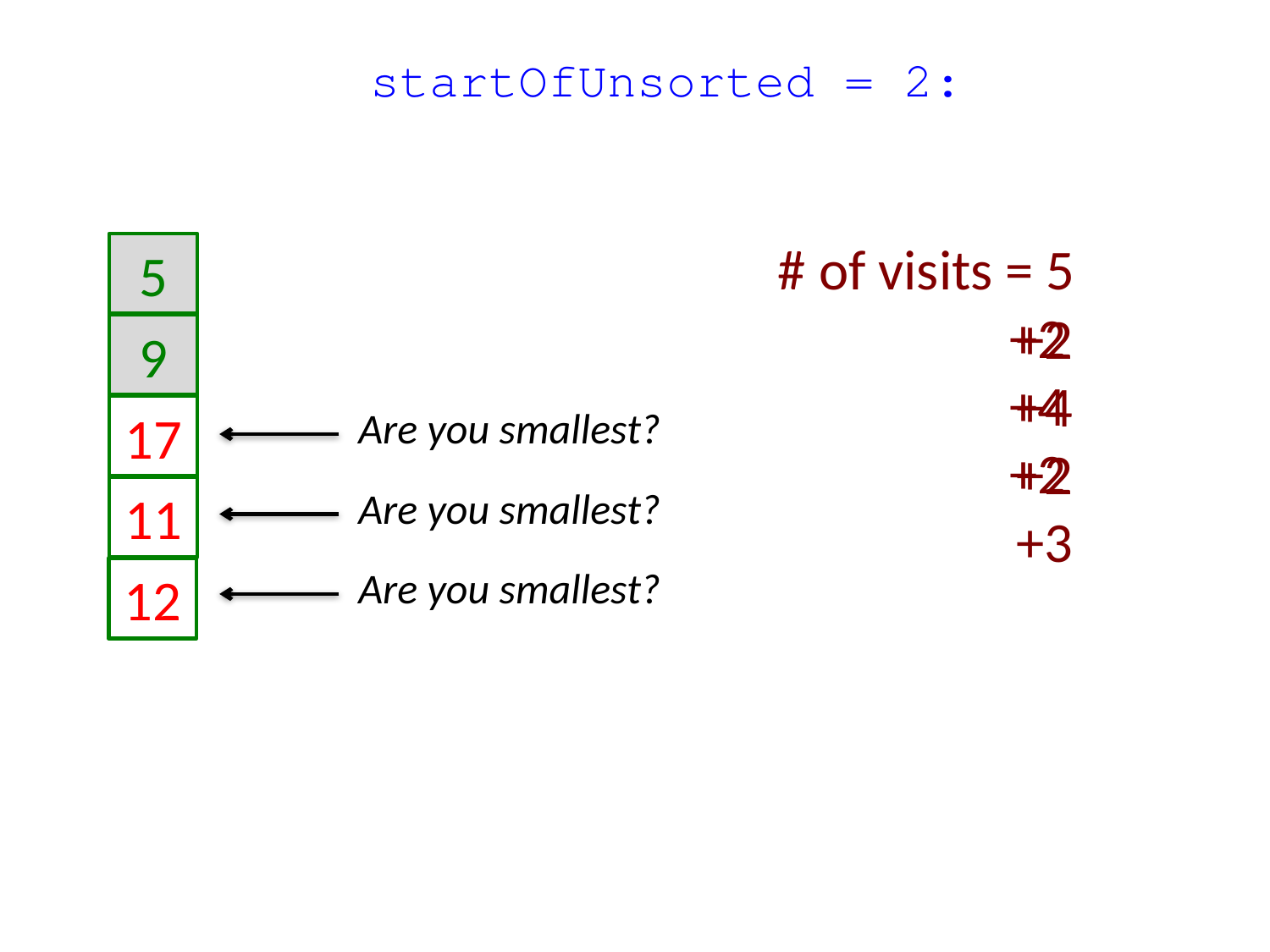

startOfUnsorted = 2:
# of visits = 5
# of visits = 5
+2
+4

+2
+4
+2
# of visits = 5
+2

+2
+4
+2
+3
5
9
17
11
12
Are you smallest?
Are you smallest?
Are you smallest?